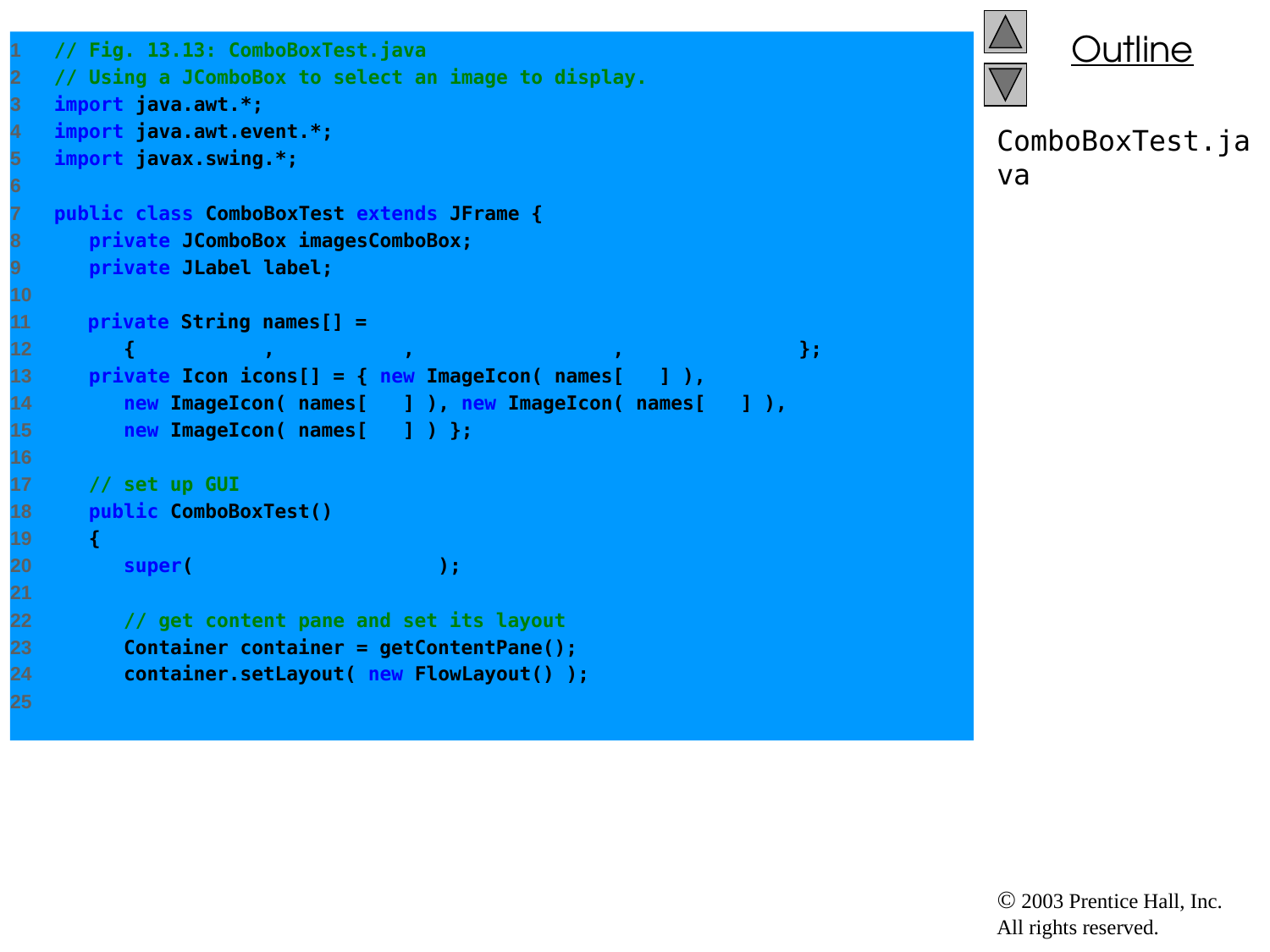

38
1      // Fig. 13.13: ComboBoxTest.java
2      // Using a JComboBox to select an image to display.
3      import java.awt.*;
4      import java.awt.event.*;
5      import javax.swing.*;
6
7      public class ComboBoxTest extends JFrame {
8         private JComboBox imagesComboBox;
9         private JLabel label;
10
11       private String names[] =
12          { "bug1.gif", "bug2.gif",  "travelbug.gif", "buganim.gif" };
13       private Icon icons[] = { new ImageIcon( names[ 0 ] ),
14          new ImageIcon( names[ 1 ] ), new ImageIcon( names[ 2 ] ),
15          new ImageIcon( names[ 3 ] ) };
16
17       // set up GUI
18       public ComboBoxTest()
19       {
20          super( "Testing JComboBox" );
21
22          // get content pane and set its layout
23          Container container = getContentPane();
24          container.setLayout( new FlowLayout() );
25

# ComboBoxTest.java